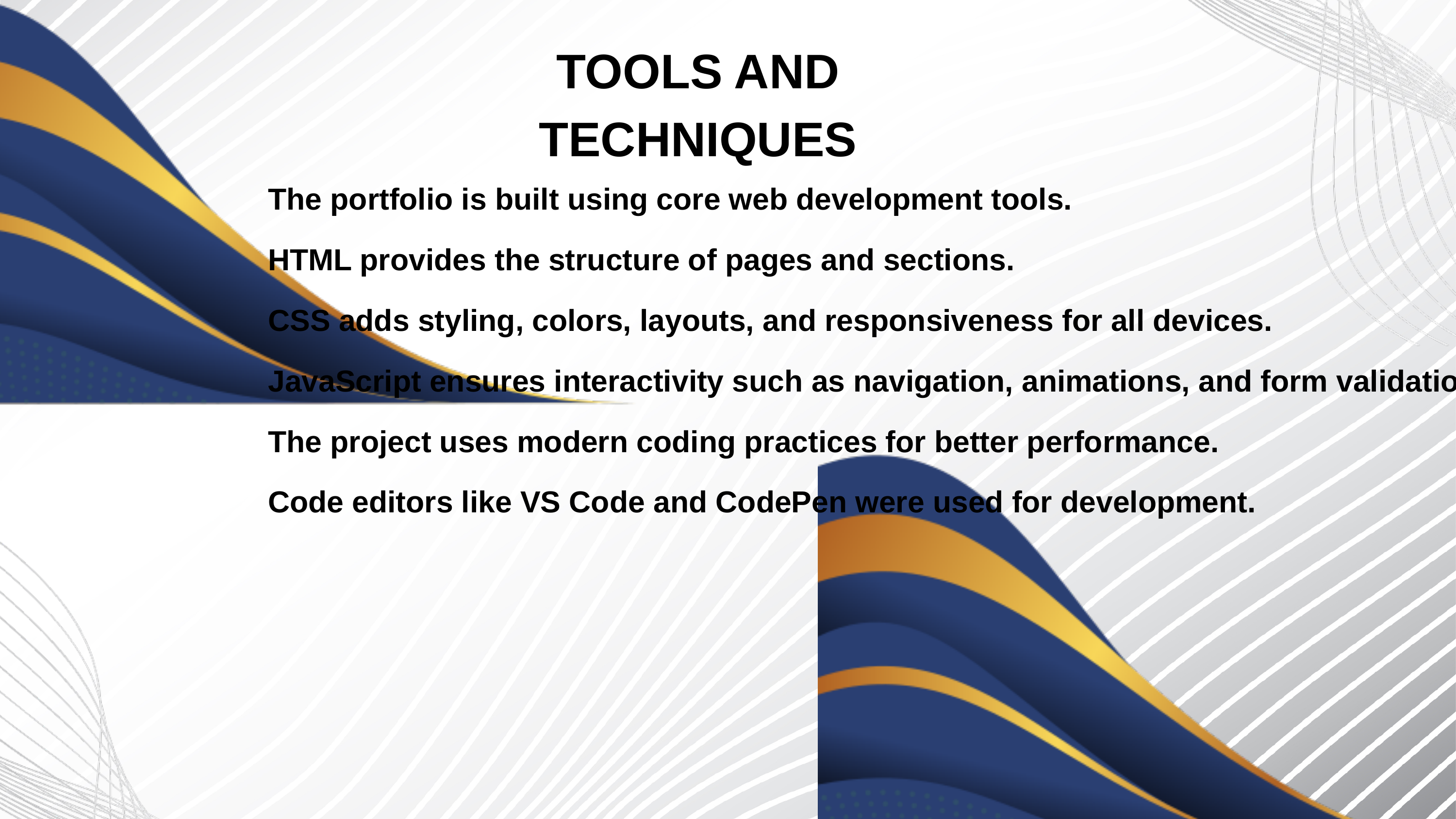

TOOLS AND TECHNIQUES
The portfolio is built using core web development tools.

HTML provides the structure of pages and sections.

CSS adds styling, colors, layouts, and responsiveness for all devices.

JavaScript ensures interactivity such as navigation, animations, and form validation.

The project uses modern coding practices for better performance.

Code editors like VS Code and CodePen were used for development.